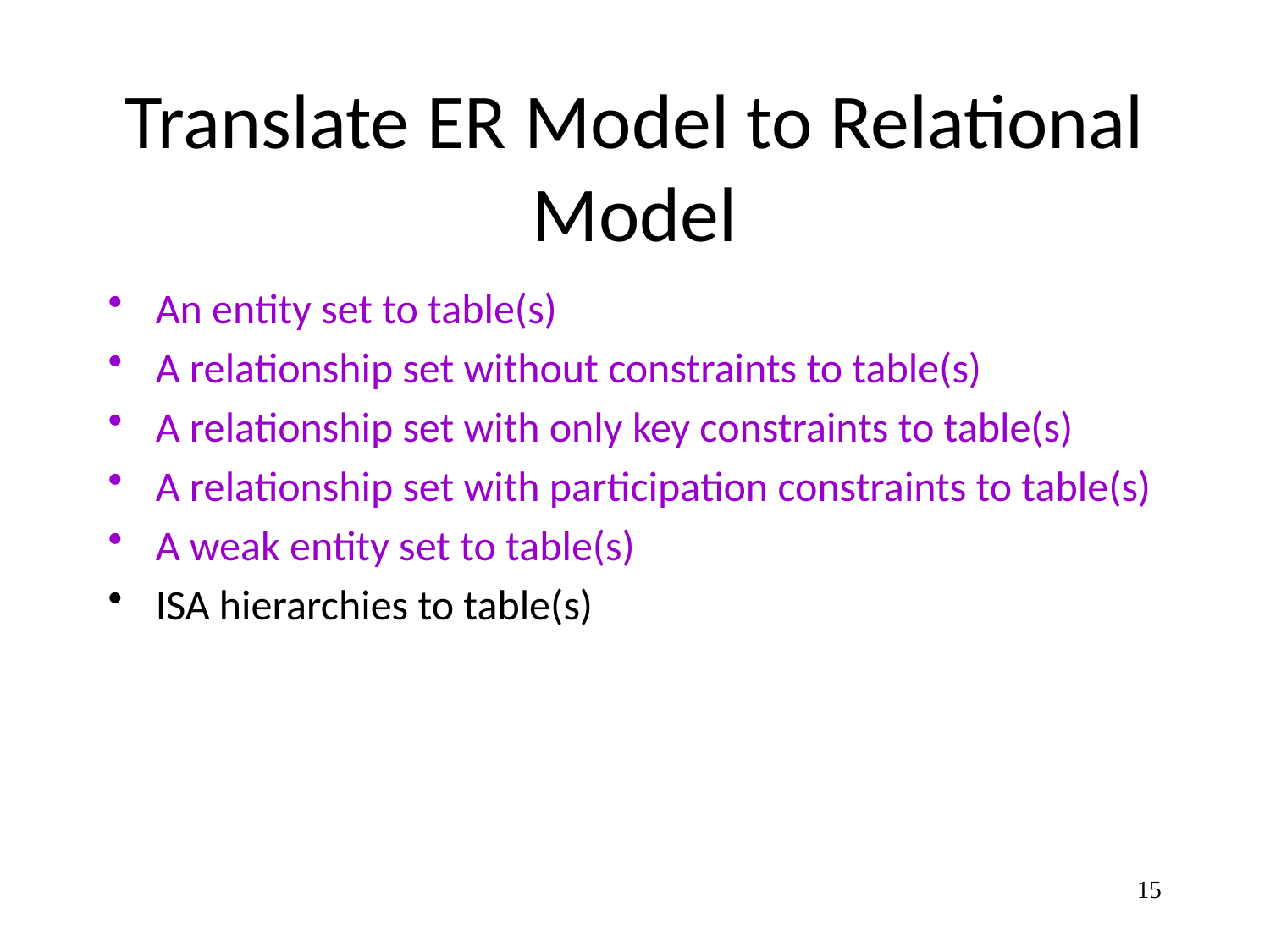

# Translate ER Model to Relational Model
An entity set to table(s)
A relationship set without constraints to table(s)
A relationship set with only key constraints to table(s)
A relationship set with participation constraints to table(s)
A weak entity set to table(s)
ISA hierarchies to table(s)

15